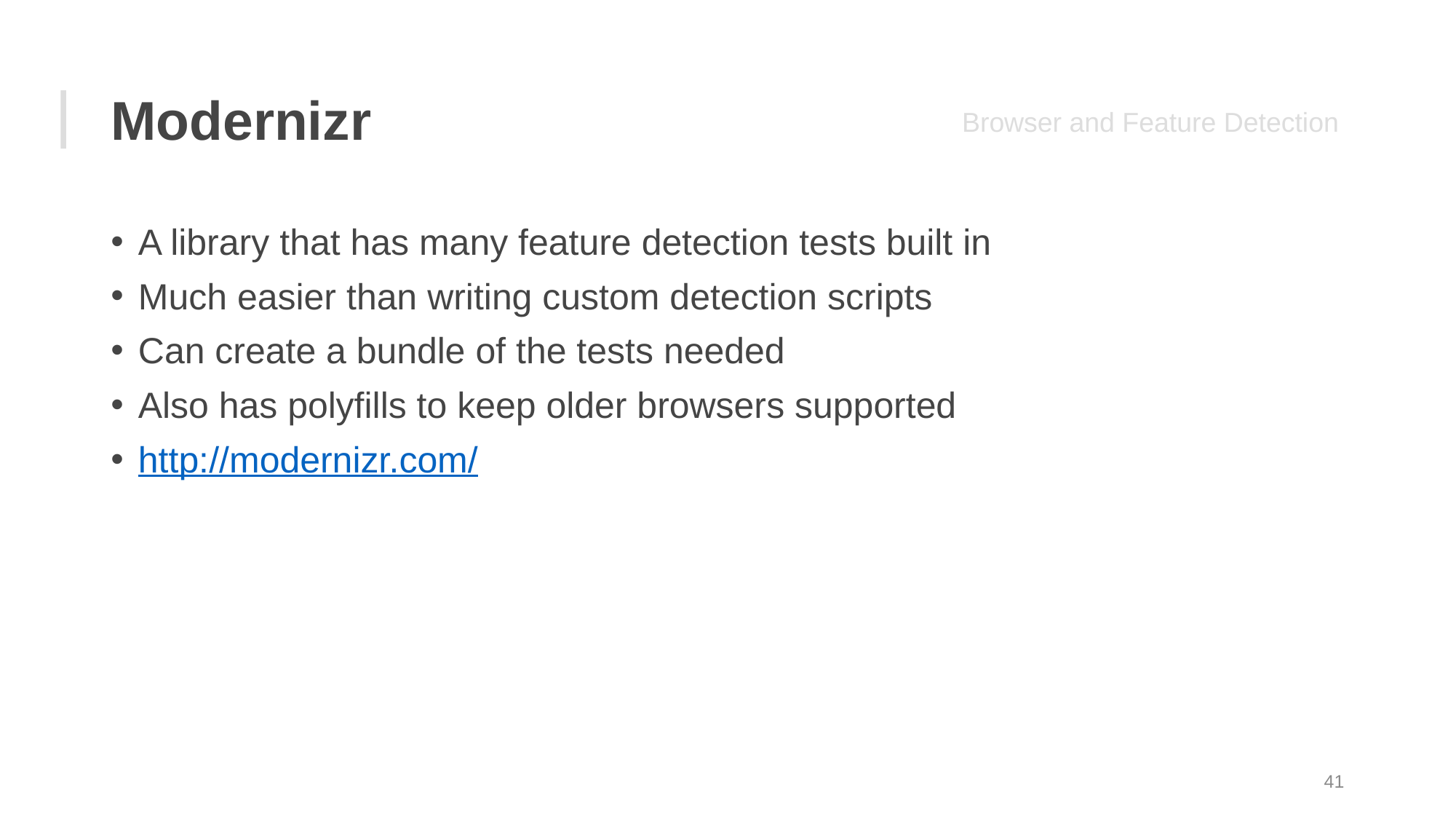

# Modernizr
Browser and Feature Detection
A library that has many feature detection tests built in
Much easier than writing custom detection scripts
Can create a bundle of the tests needed
Also has polyfills to keep older browsers supported
http://modernizr.com/
41